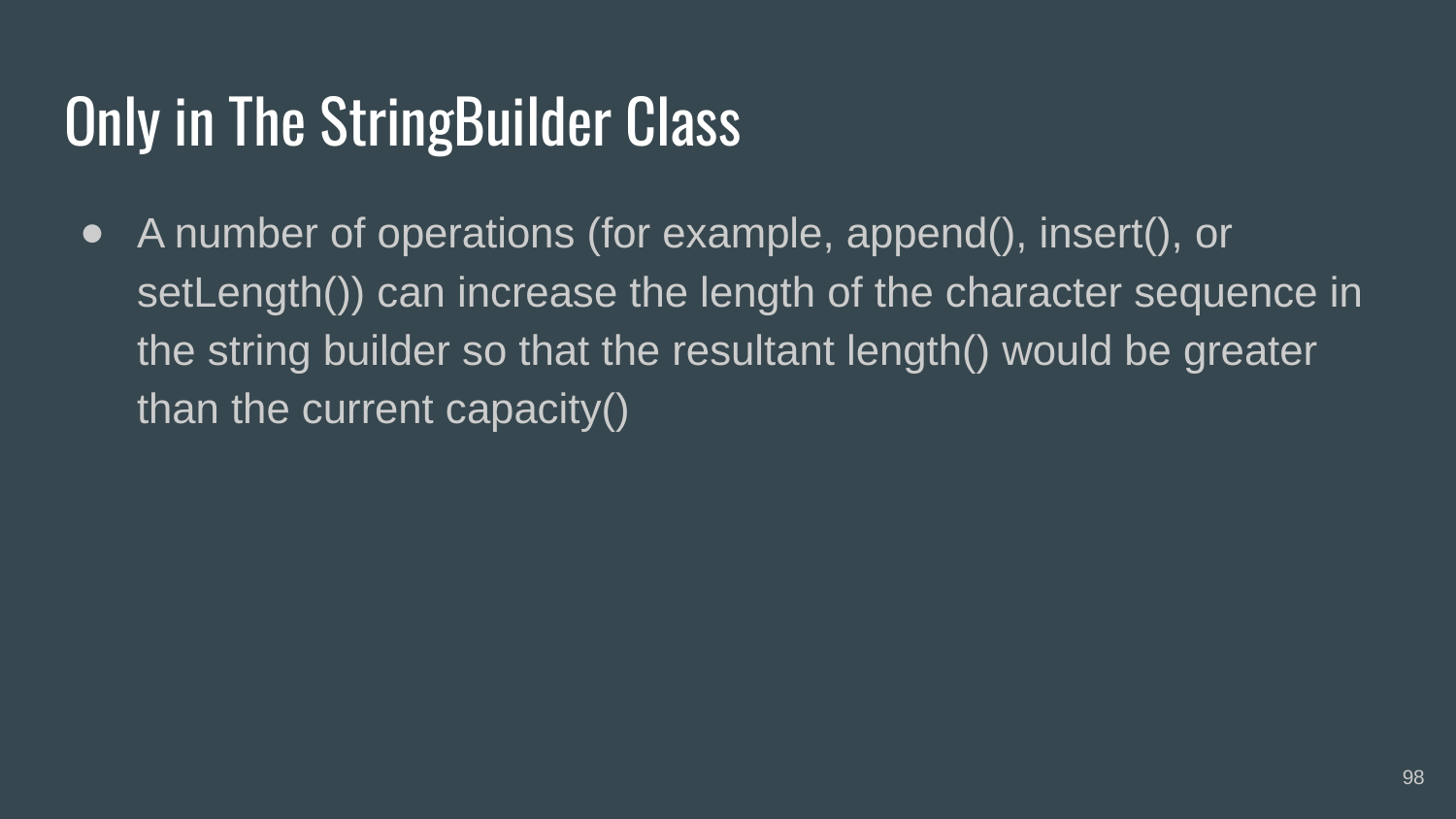

# Only in The StringBuilder Class
A number of operations (for example, append(), insert(), or setLength()) can increase the length of the character sequence in the string builder so that the resultant length() would be greater than the current capacity()

98